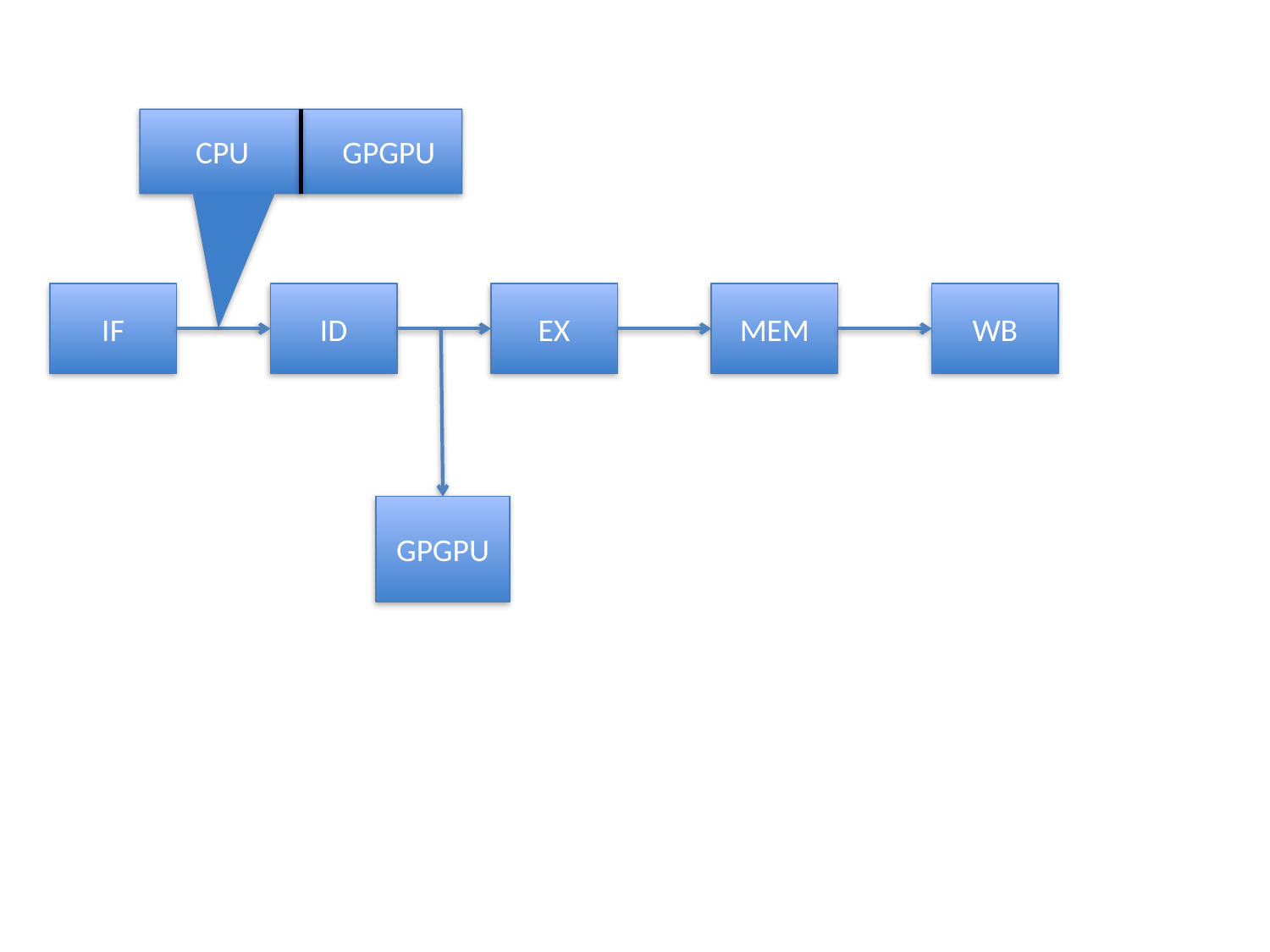

CPU             GPGPU
IF
ID
EX
MEM
WB
GPGPU